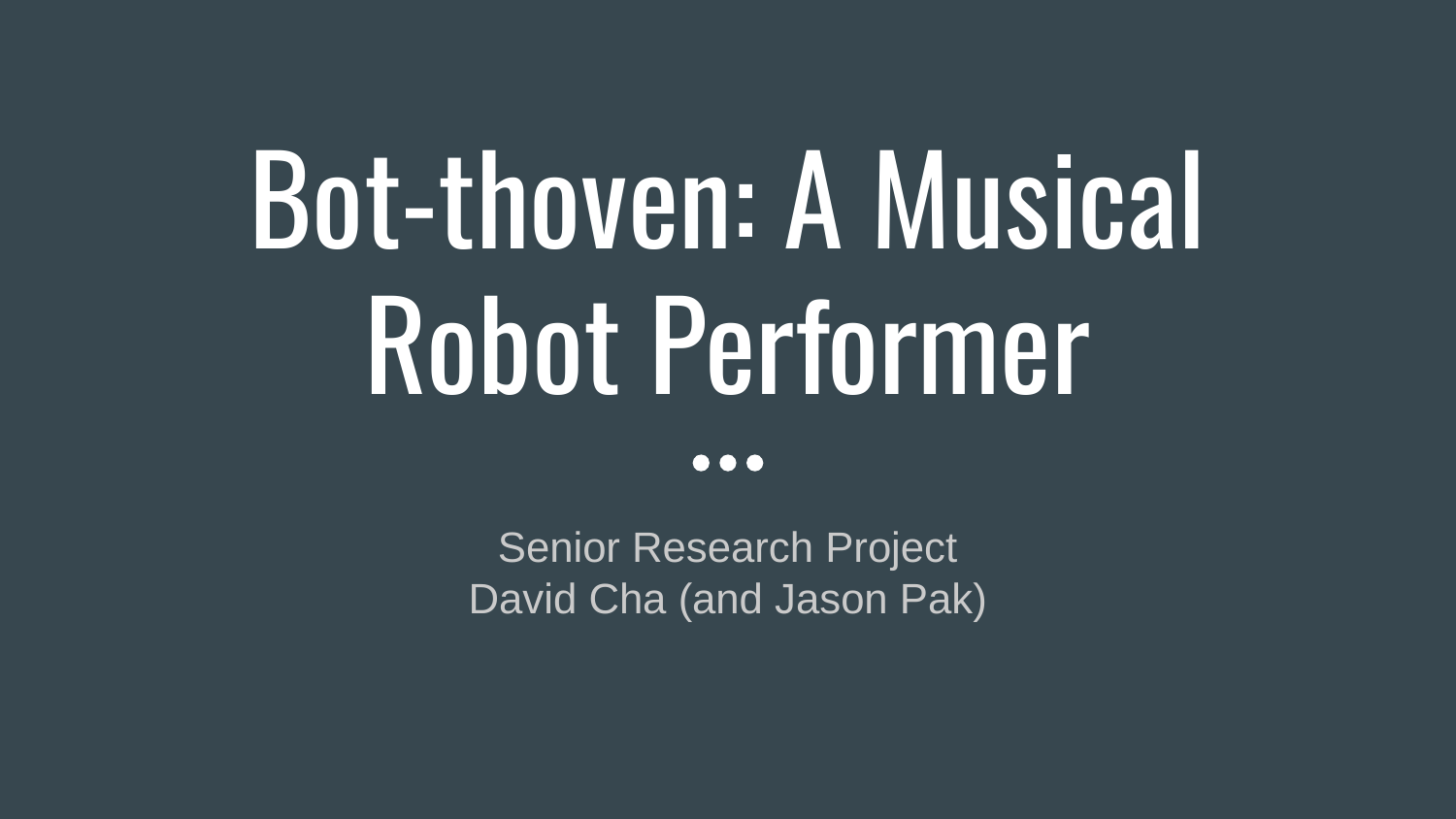

# Bot-thoven: A Musical Robot Performer
Senior Research Project
David Cha (and Jason Pak)